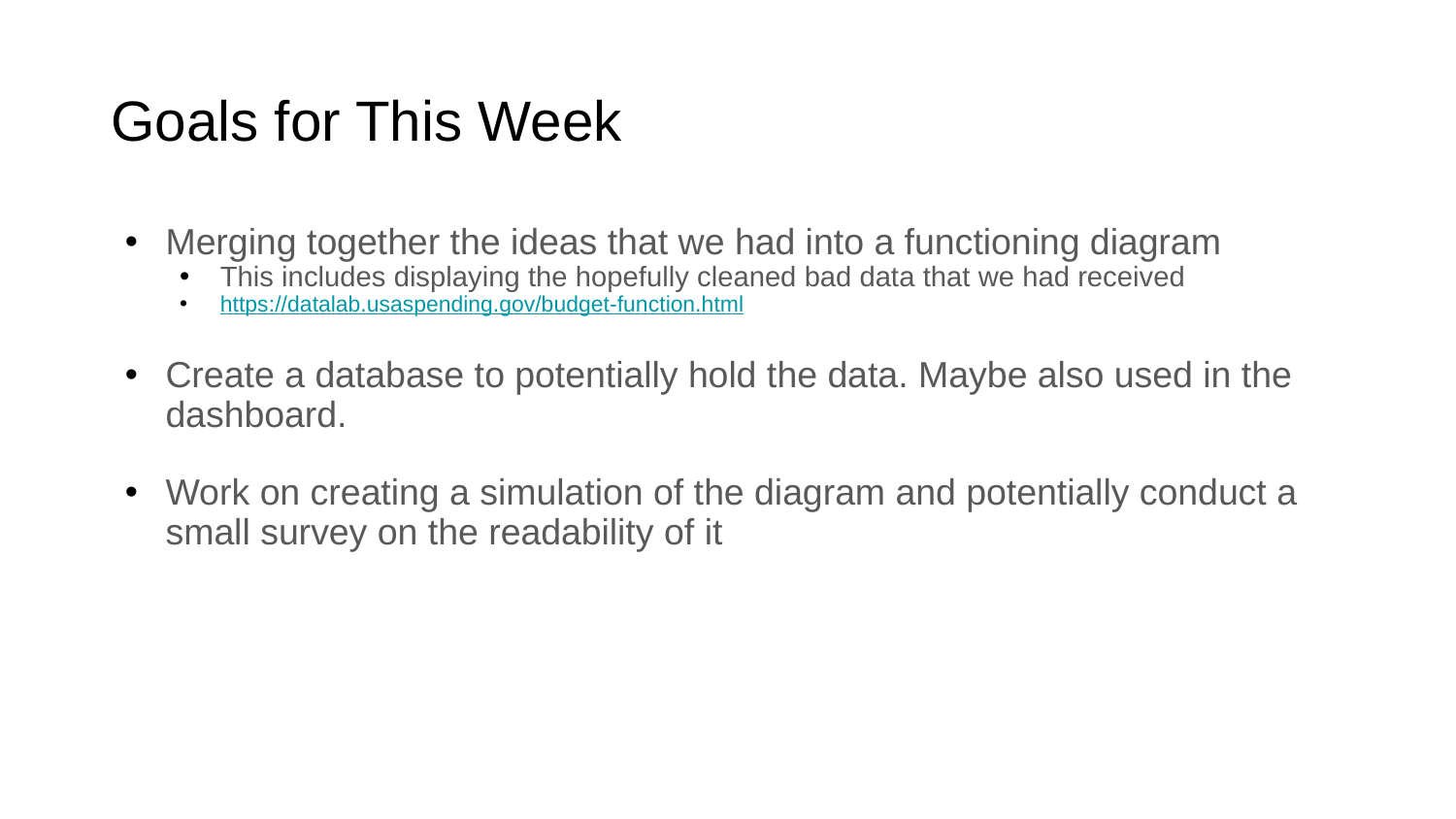

# Goals for This Week
Merging together the ideas that we had into a functioning diagram
This includes displaying the hopefully cleaned bad data that we had received
https://datalab.usaspending.gov/budget-function.html

Create a database to potentially hold the data. Maybe also used in the dashboard.

Work on creating a simulation of the diagram and potentially conduct a small survey on the readability of it